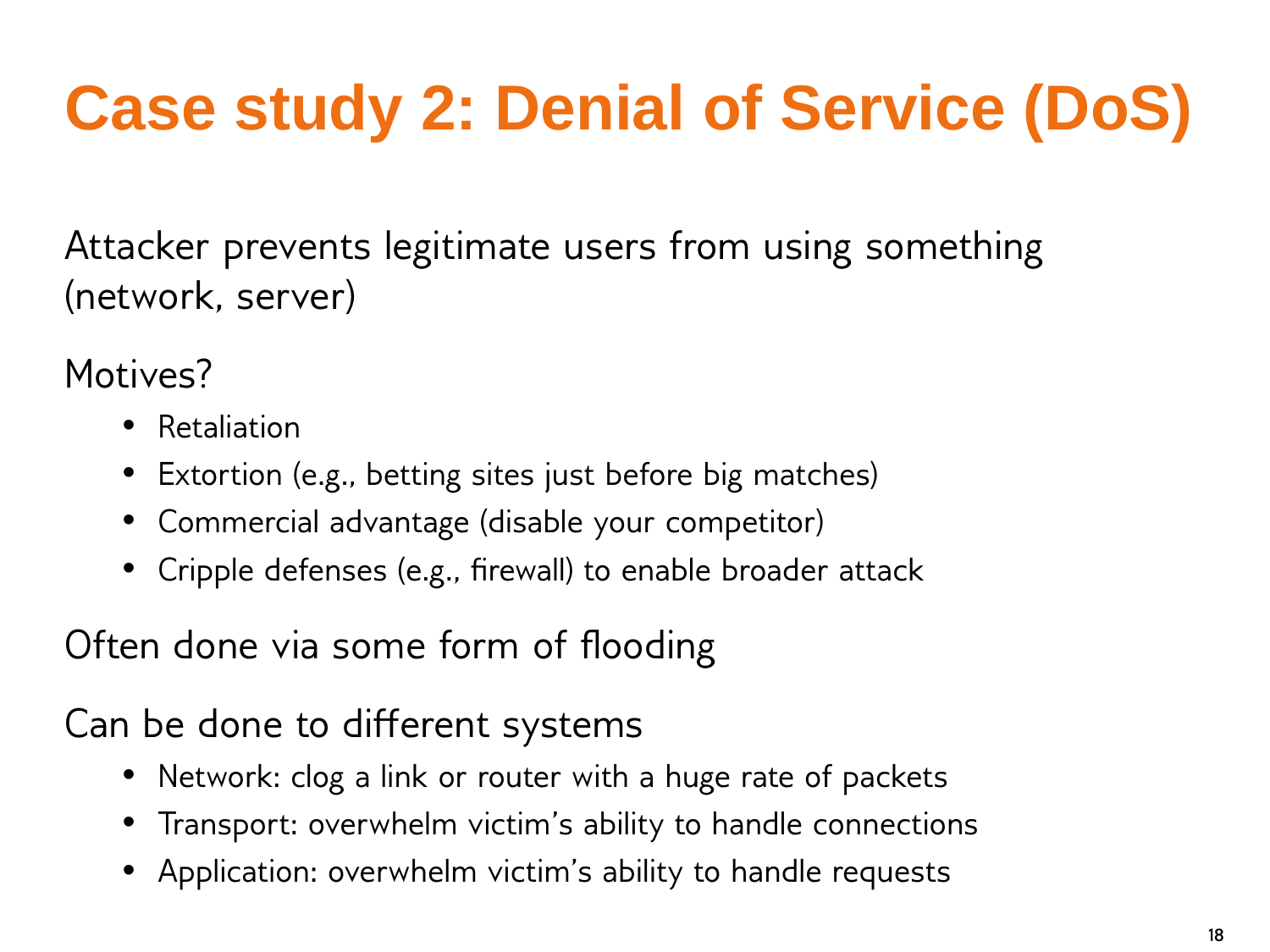

# Case study 2: Denial of Service (DoS)
Attacker prevents legitimate users from using something (network, server)
Motives?
Retaliation
Extortion (e.g., betting sites just before big matches)
Commercial advantage (disable your competitor)
Cripple defenses (e.g., firewall) to enable broader attack
Often done via some form of flooding
Can be done to different systems
Network: clog a link or router with a huge rate of packets
Transport: overwhelm victim’s ability to handle connections
Application: overwhelm victim’s ability to handle requests